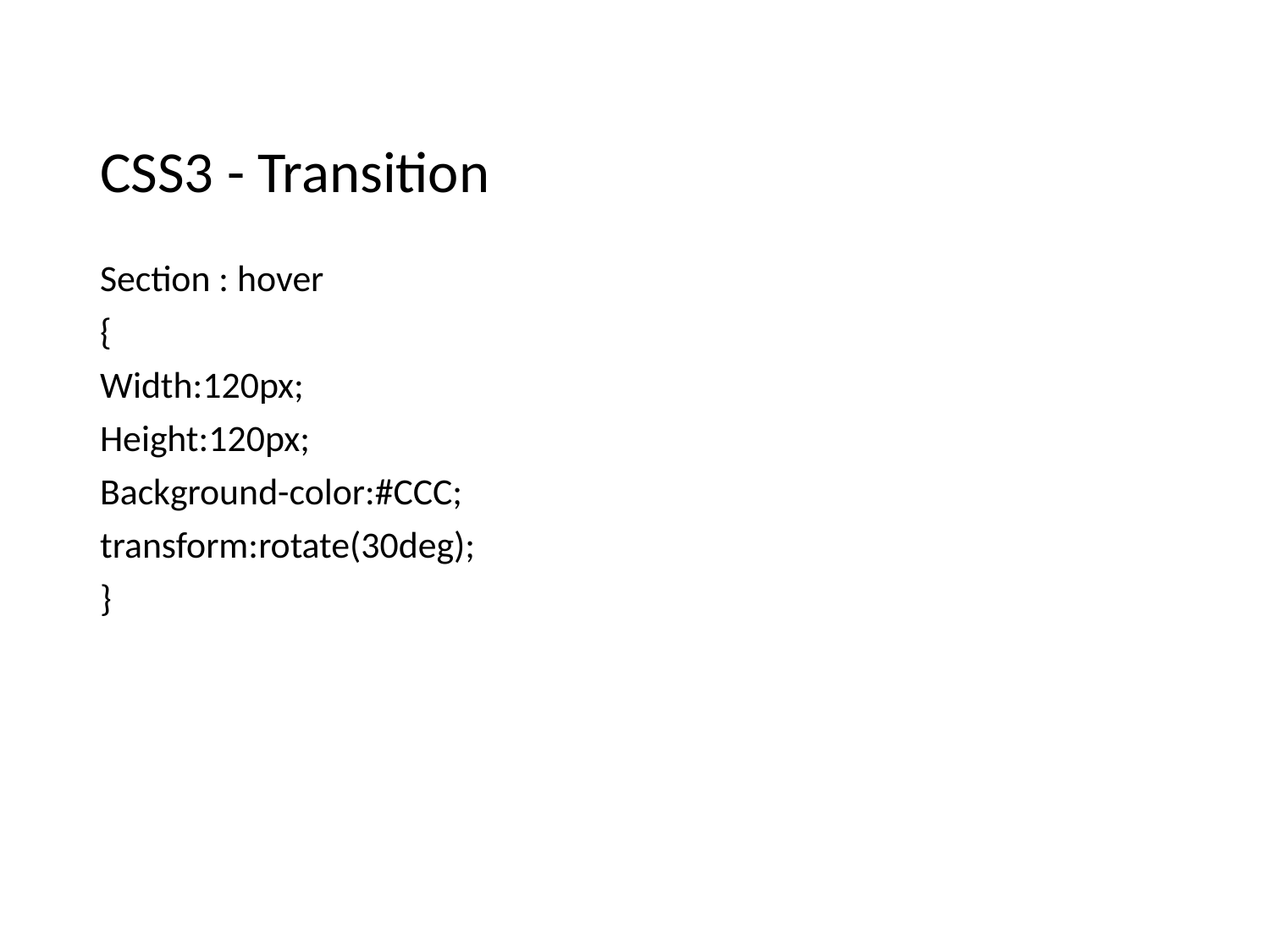

# CSS3 - Transition
Section : hover
{
Width:120px;
Height:120px;
Background-color:#CCC;
transform:rotate(30deg);
}